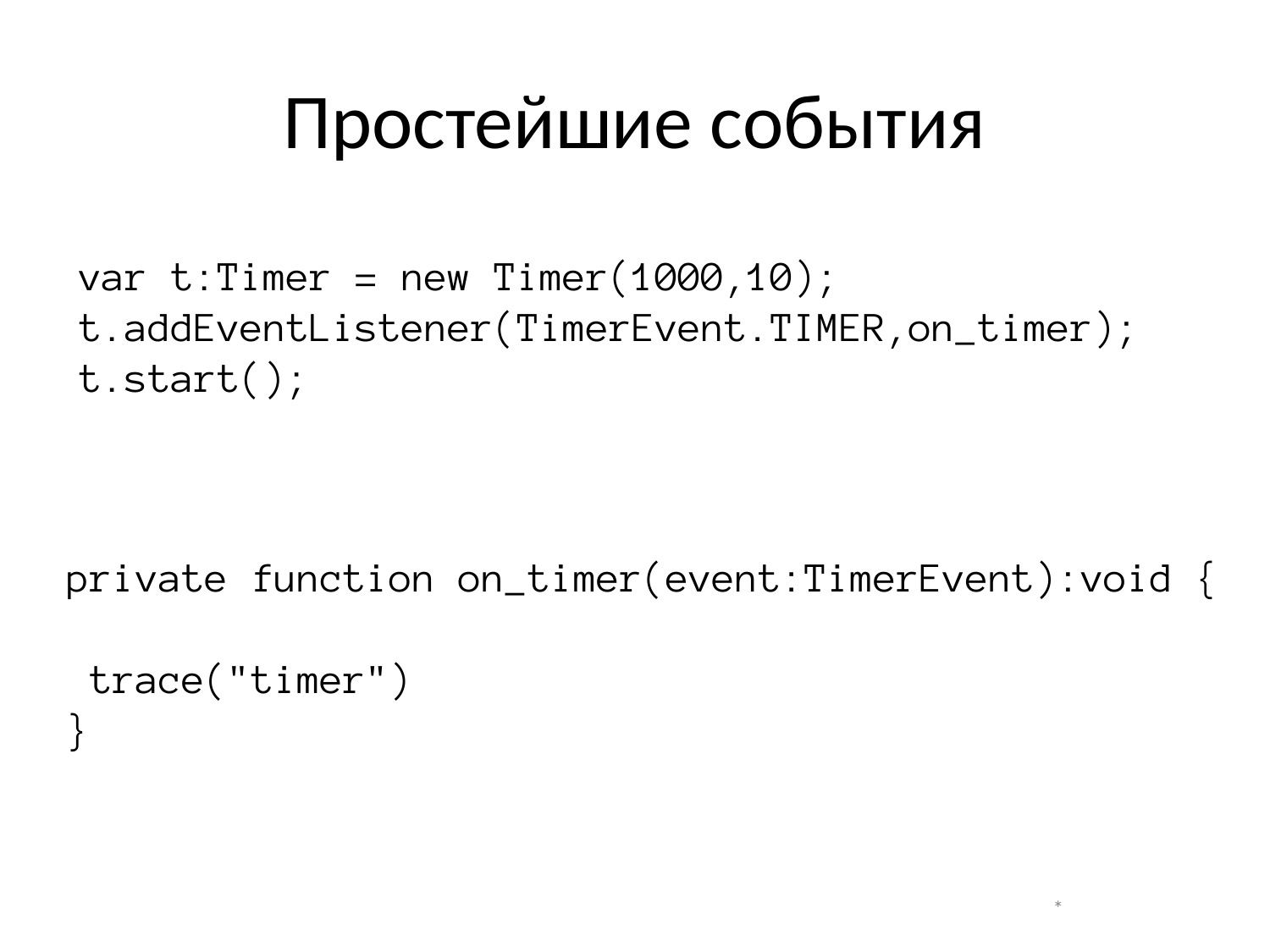

# Простейшие события
 var t:Timer = new Timer(1000,10);
 t.addEventListener(TimerEvent.TIMER,on_timer);
 t.start();
private function on_timer(event:TimerEvent):void {
 trace("timer")
}